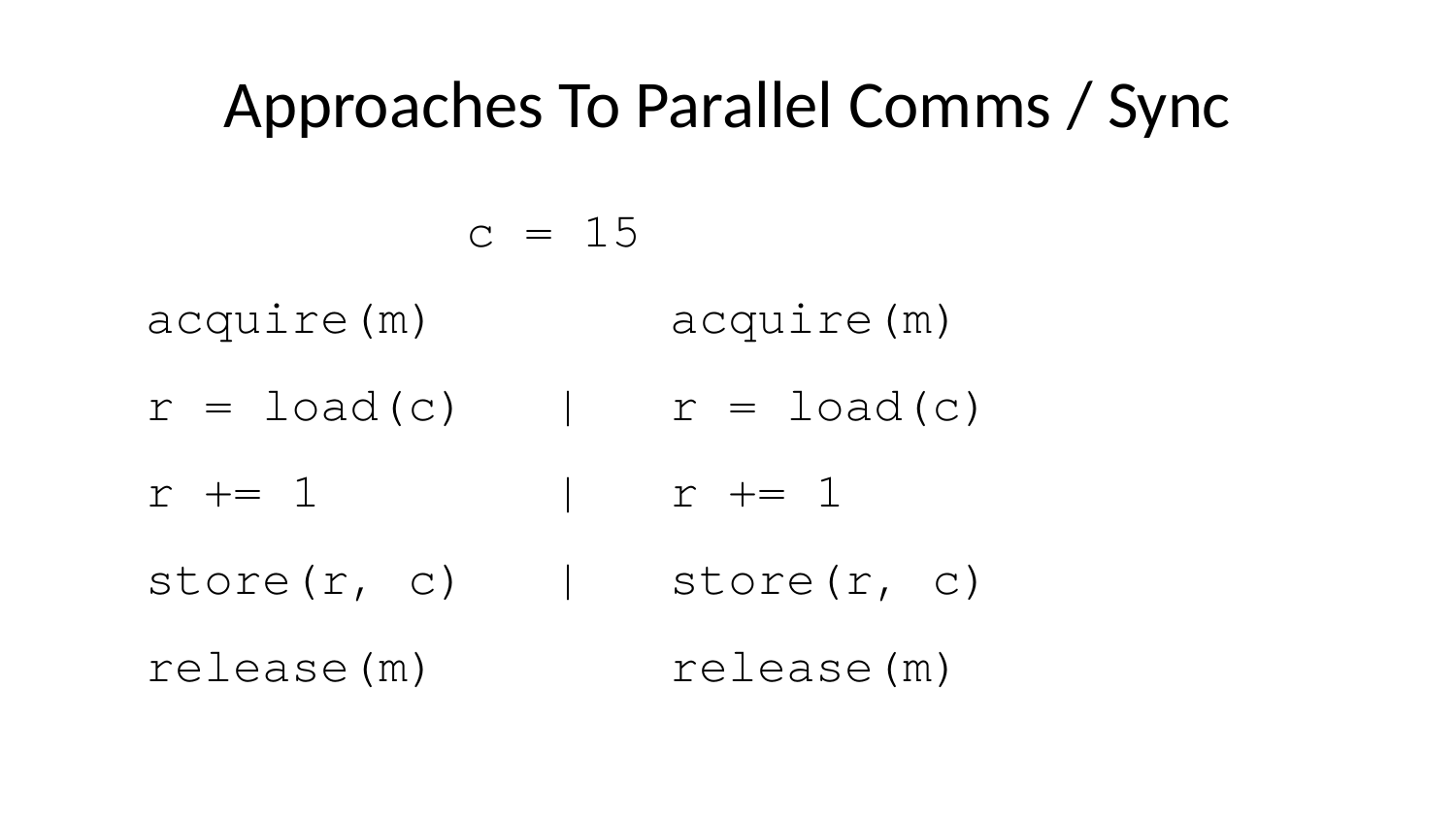

# Approaches To Parallel Comms / Sync
             c = 15
  acquire(m)        acquire(m)
  r = load(c)   |   r = load(c)
  r += 1        |   r += 1
  store(r, c)   |   store(r, c)
  release(m)        release(m)

             c = 17

                  c = 15
  fetch_add(c, 1)   |   fetch_add(c, 1)
                  c = 17
CPU-atomic operations
Mutexes, semaphores, etc
Channels
           c = 15
    t                t'
  recv(m)    |   send(m, t)
  c += 1